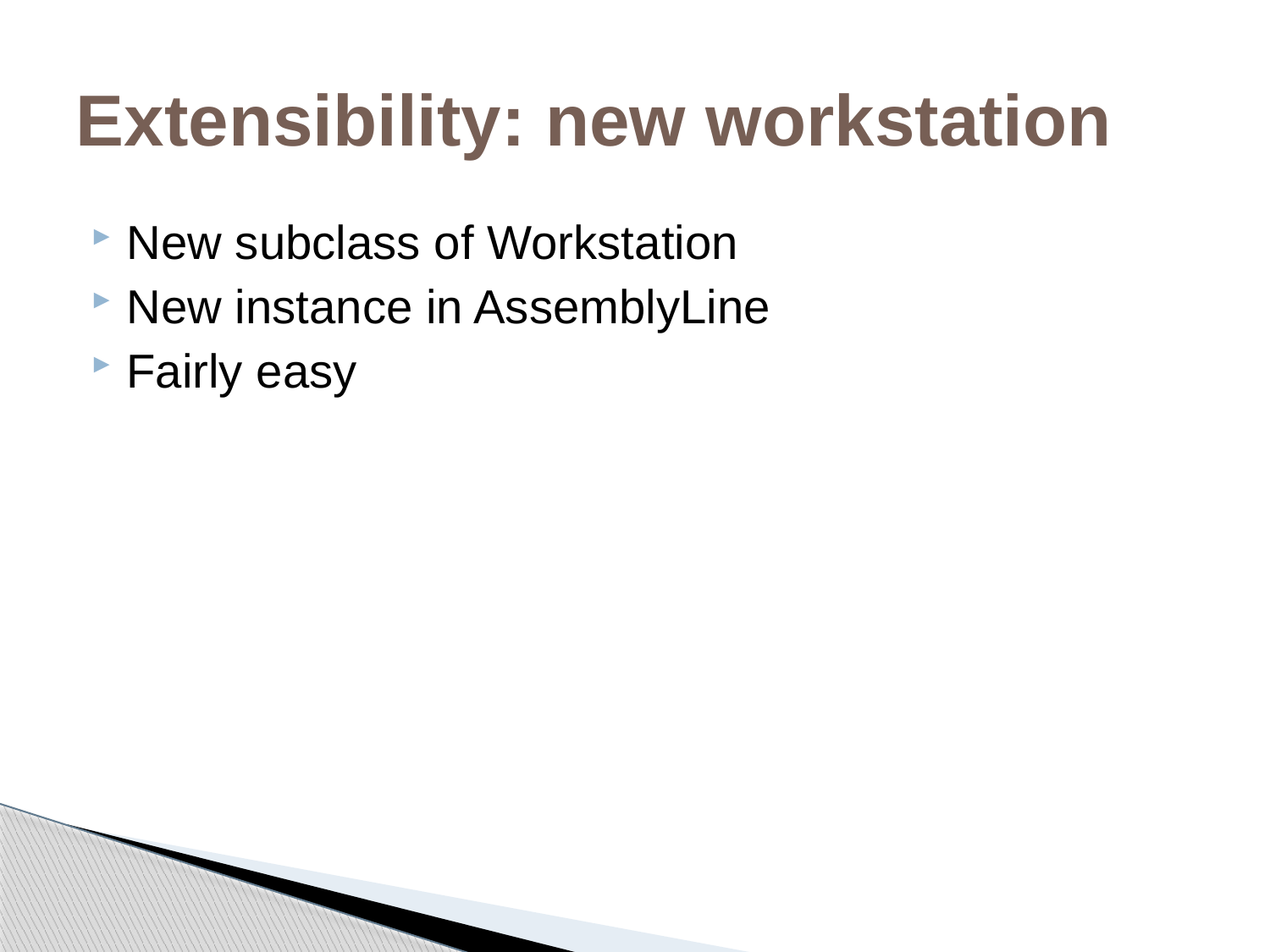

# Extensibility: new workstation
New subclass of Workstation
New instance in AssemblyLine
Fairly easy